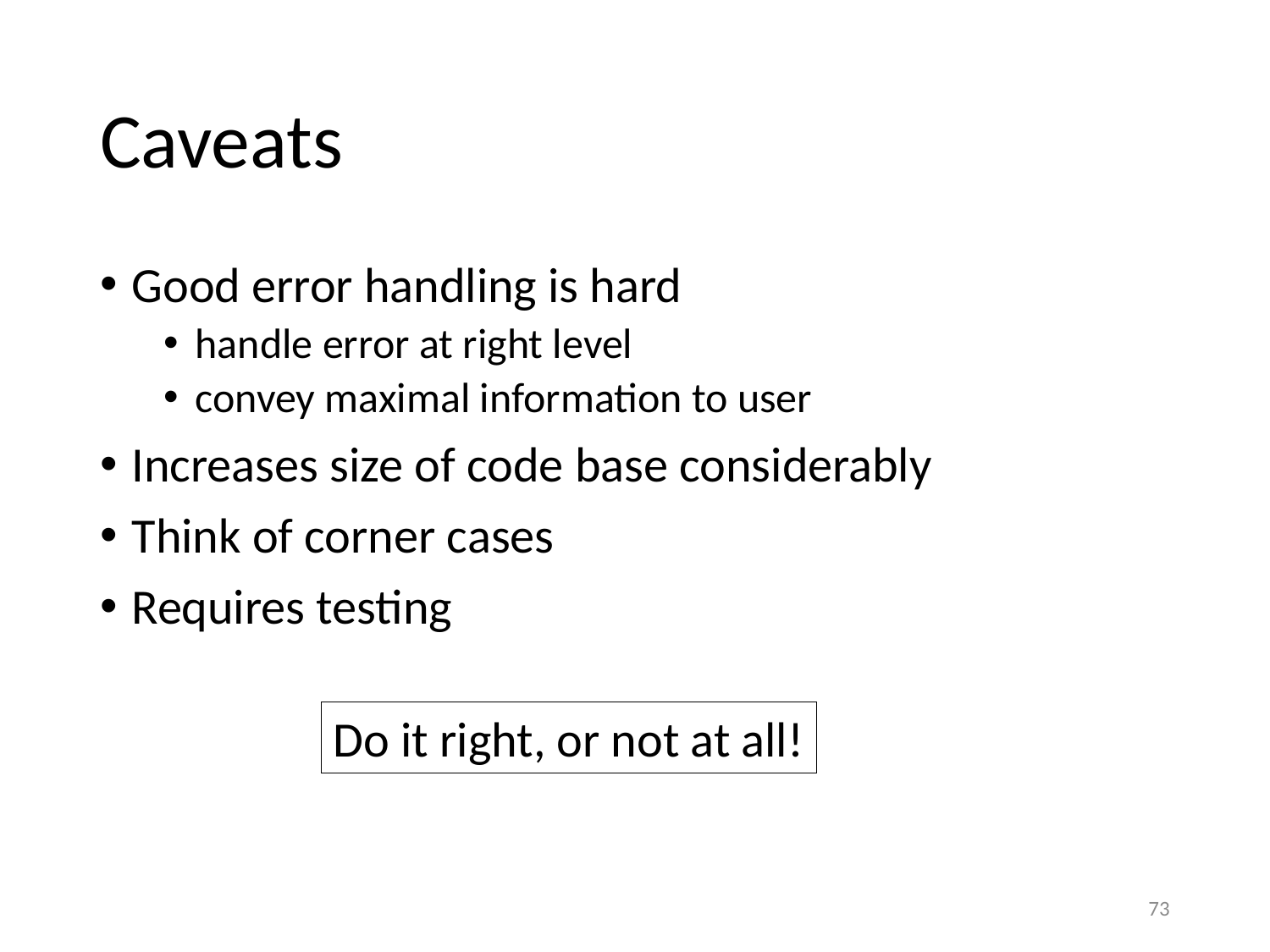

# Caveats
Good error handling is hard
handle error at right level
convey maximal information to user
Increases size of code base considerably
Think of corner cases
Requires testing
Do it right, or not at all!
73